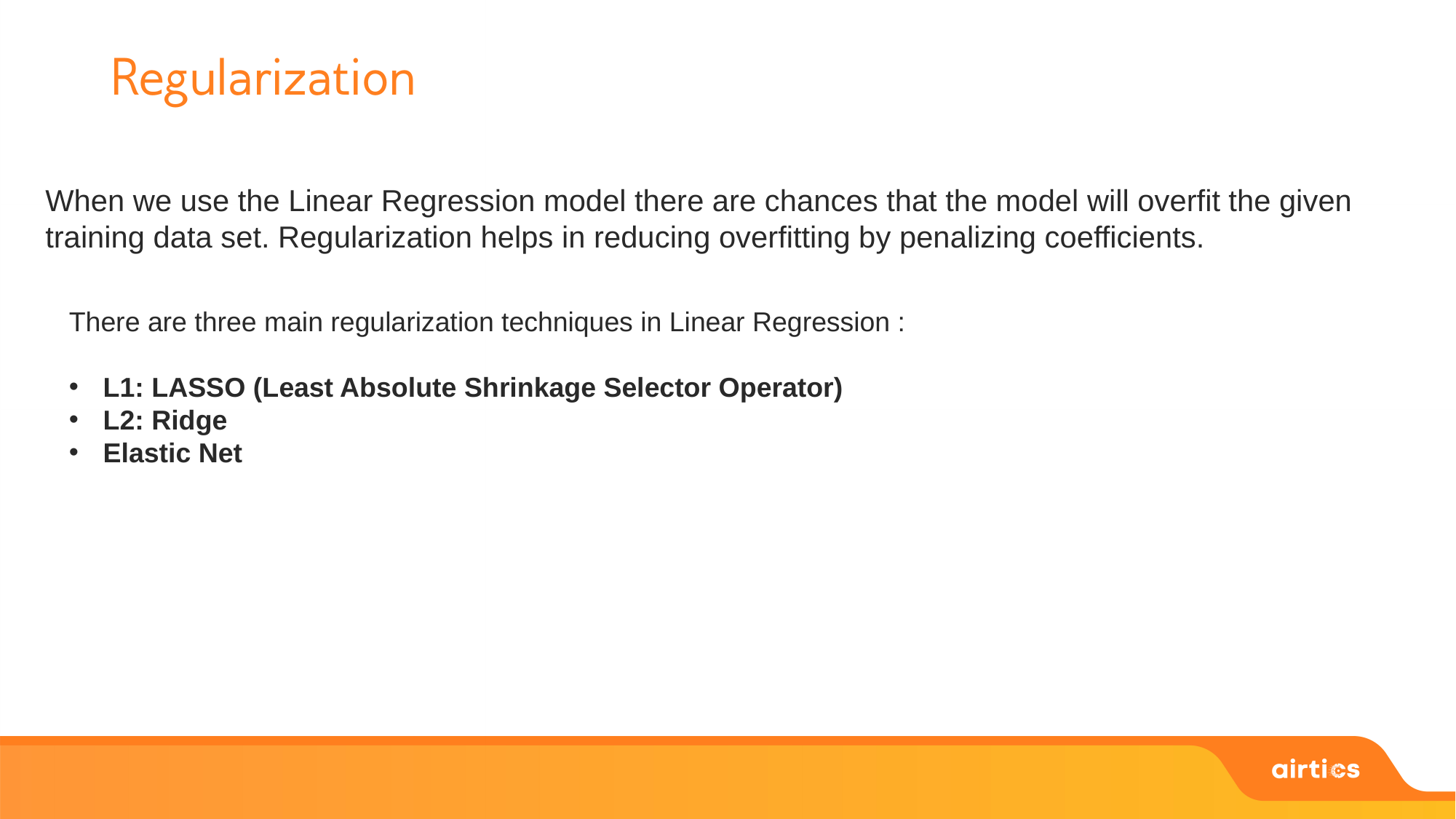

Regularization
When we use the Linear Regression model there are chances that the model will overfit the given training data set. Regularization helps in reducing overfitting by penalizing coefficients.

There are three main regularization techniques in Linear Regression :

L1: LASSO (Least Absolute Shrinkage Selector Operator)
L2: Ridge
Elastic Net